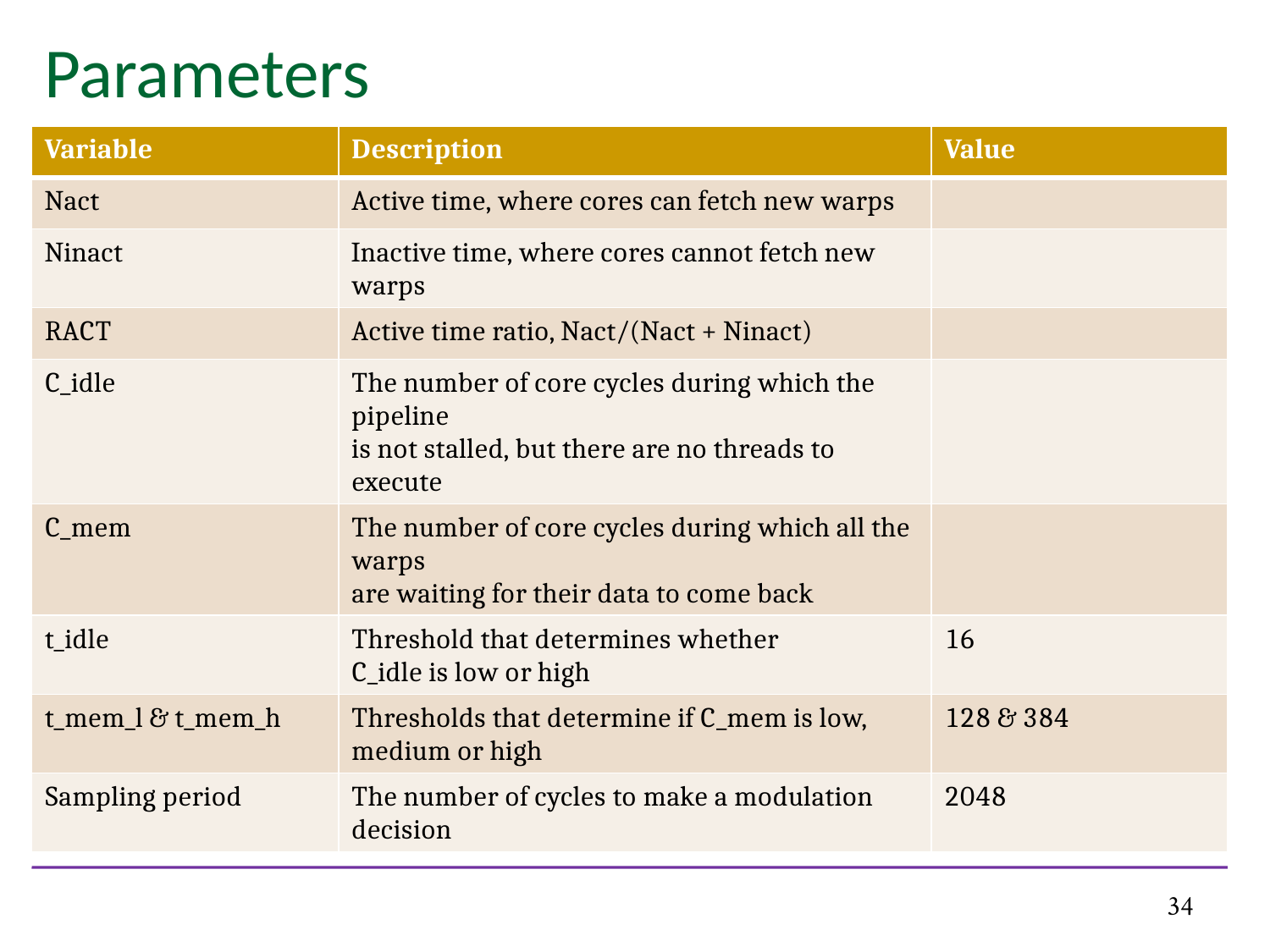

# Parameters
| Variable | Description | Value |
| --- | --- | --- |
| Nact | Active time, where cores can fetch new warps |  |
| Ninact | Inactive time, where cores cannot fetch new warps |  |
| RACT | Active time ratio, Nact/(Nact + Ninact) |  |
| C\_idle | The number of core cycles during which the pipeline is not stalled, but there are no threads to execute |  |
| C\_mem | The number of core cycles during which all the warps are waiting for their data to come back |  |
| t\_idle | Threshold that determines whether C\_idle is low or high | 16 |
| t\_mem\_l & t\_mem\_h | Thresholds that determine if C\_mem is low, medium or high | 128 & 384 |
| Sampling period | The number of cycles to make a modulation decision | 2048 |
34